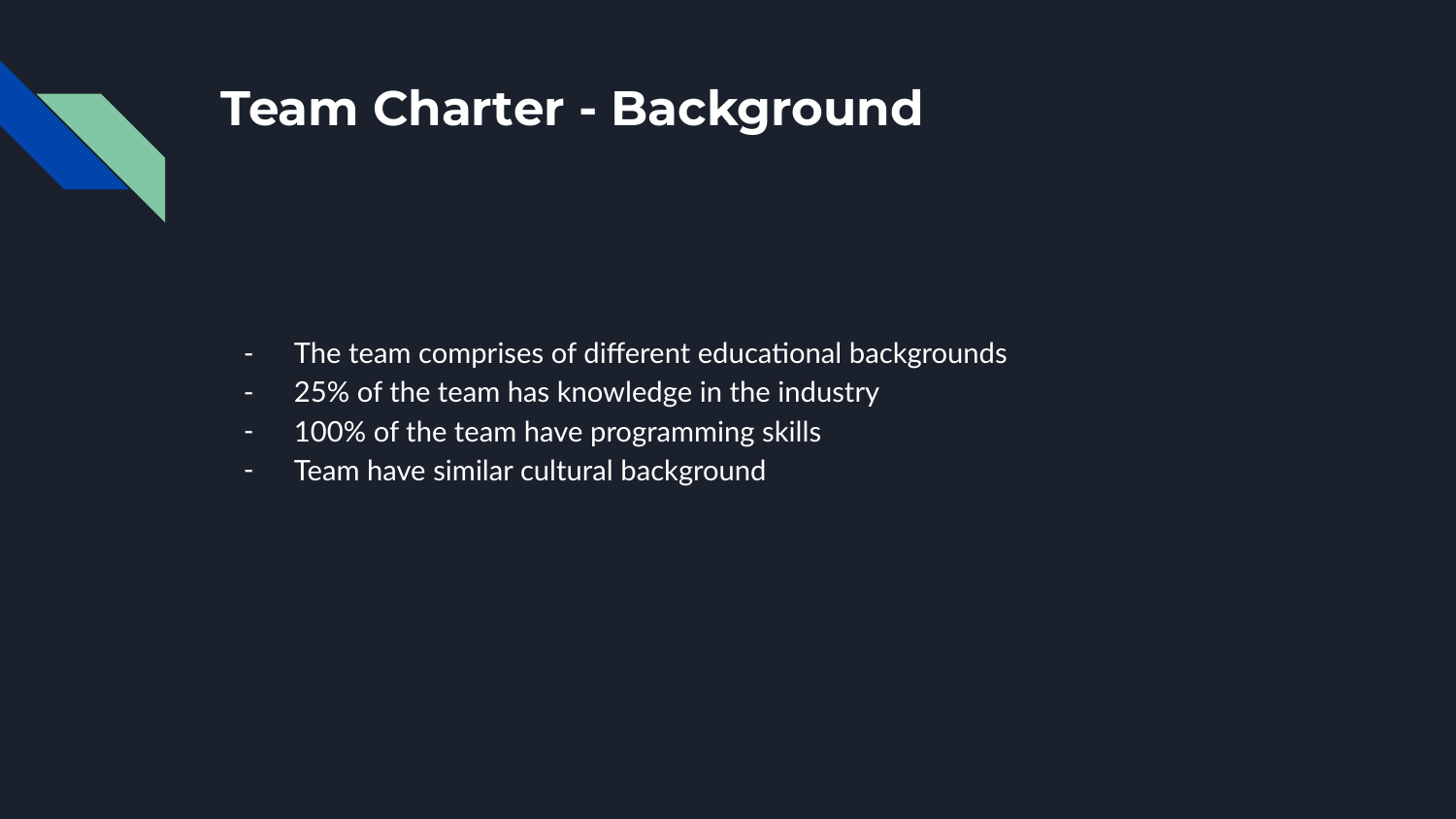

# Team Charter - Background

The team comprises of different educational backgrounds
25% of the team has knowledge in the industry
100% of the team have programming skills
Team have similar cultural background